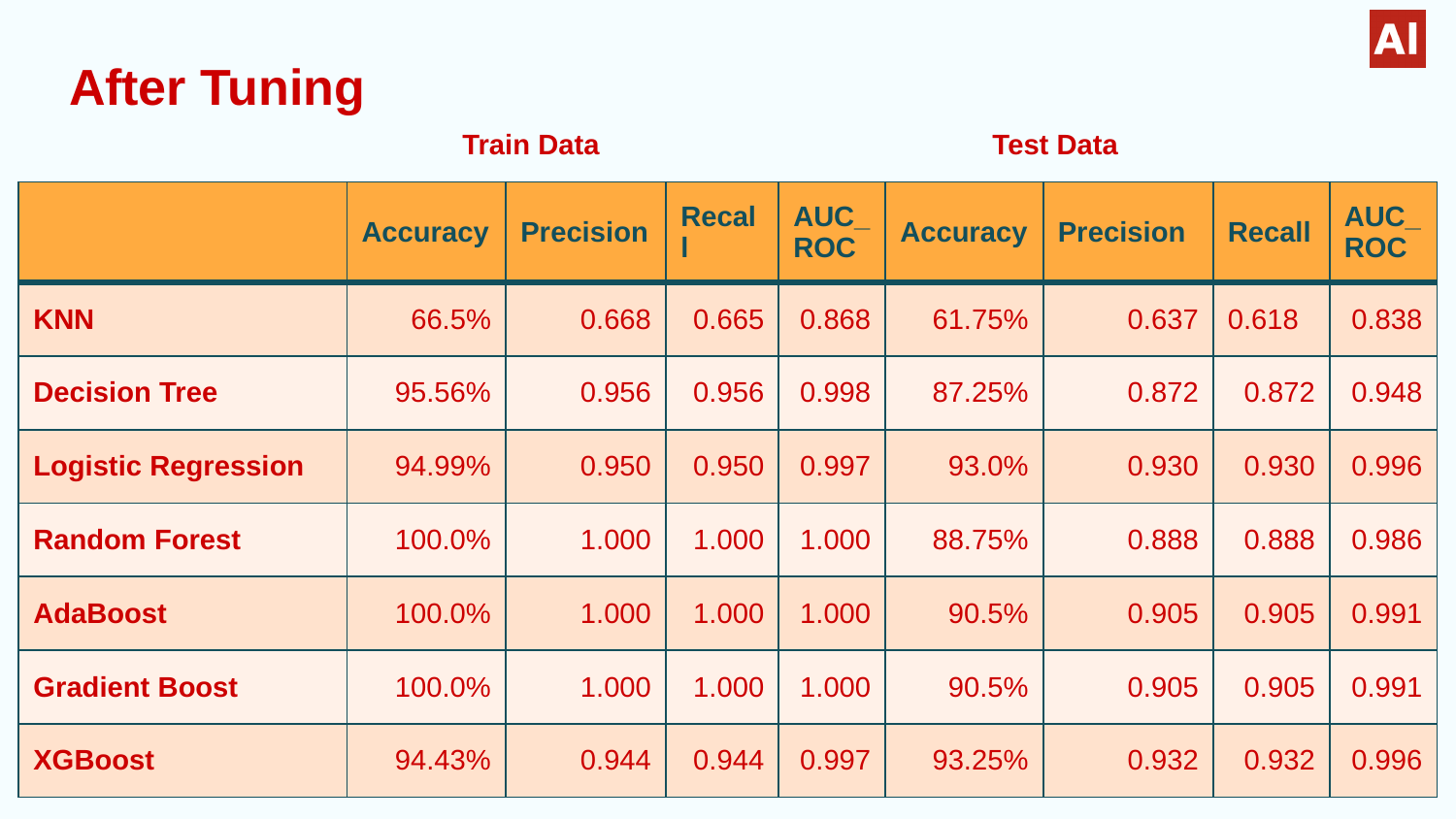

After Tuning
Train Data
Test Data
|  | Accuracy | Precision | Recall | AUC\_ ROC | Accuracy | Precision | Recall | AUC\_ROC |
| --- | --- | --- | --- | --- | --- | --- | --- | --- |
| KNN | 66.5% | 0.668 | 0.665 | 0.868 | 61.75% | 0.637 | 0.618 | 0.838 |
| Decision Tree | 95.56% | 0.956 | 0.956 | 0.998 | 87.25% | 0.872 | 0.872 | 0.948 |
| Logistic Regression | 94.99% | 0.950 | 0.950 | 0.997 | 93.0% | 0.930 | 0.930 | 0.996 |
| Random Forest | 100.0% | 1.000 | 1.000 | 1.000 | 88.75% | 0.888 | 0.888 | 0.986 |
| AdaBoost | 100.0% | 1.000 | 1.000 | 1.000 | 90.5% | 0.905 | 0.905 | 0.991 |
| Gradient Boost | 100.0% | 1.000 | 1.000 | 1.000 | 90.5% | 0.905 | 0.905 | 0.991 |
| XGBoost | 94.43% | 0.944 | 0.944 | 0.997 | 93.25% | 0.932 | 0.932 | 0.996 |
23